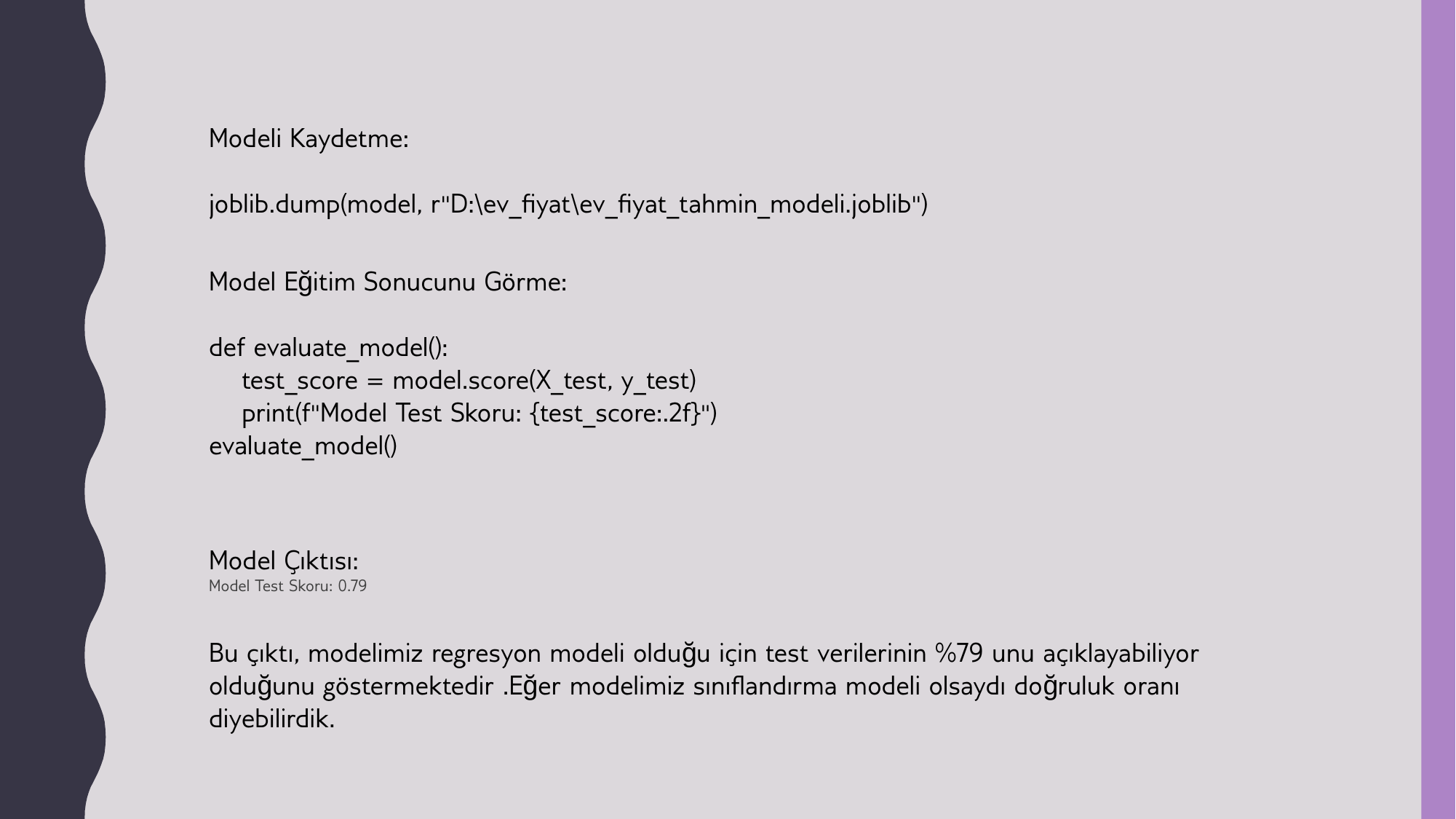

Modeli Kaydetme:

joblib.dump(model, r"D:\ev_fiyat\ev_fiyat_tahmin_modeli.joblib")

Model Eğitim Sonucunu Görme:

def evaluate_model():
    test_score = model.score(X_test, y_test)
    print(f"Model Test Skoru: {test_score:.2f}")
evaluate_model()

Model Çıktısı:
Model Test Skoru: 0.79

Bu çıktı, modelimiz regresyon modeli olduğu için test verilerinin %79 unu açıklayabiliyor olduğunu göstermektedir .Eğer modelimiz sınıflandırma modeli olsaydı doğruluk oranı diyebilirdik.